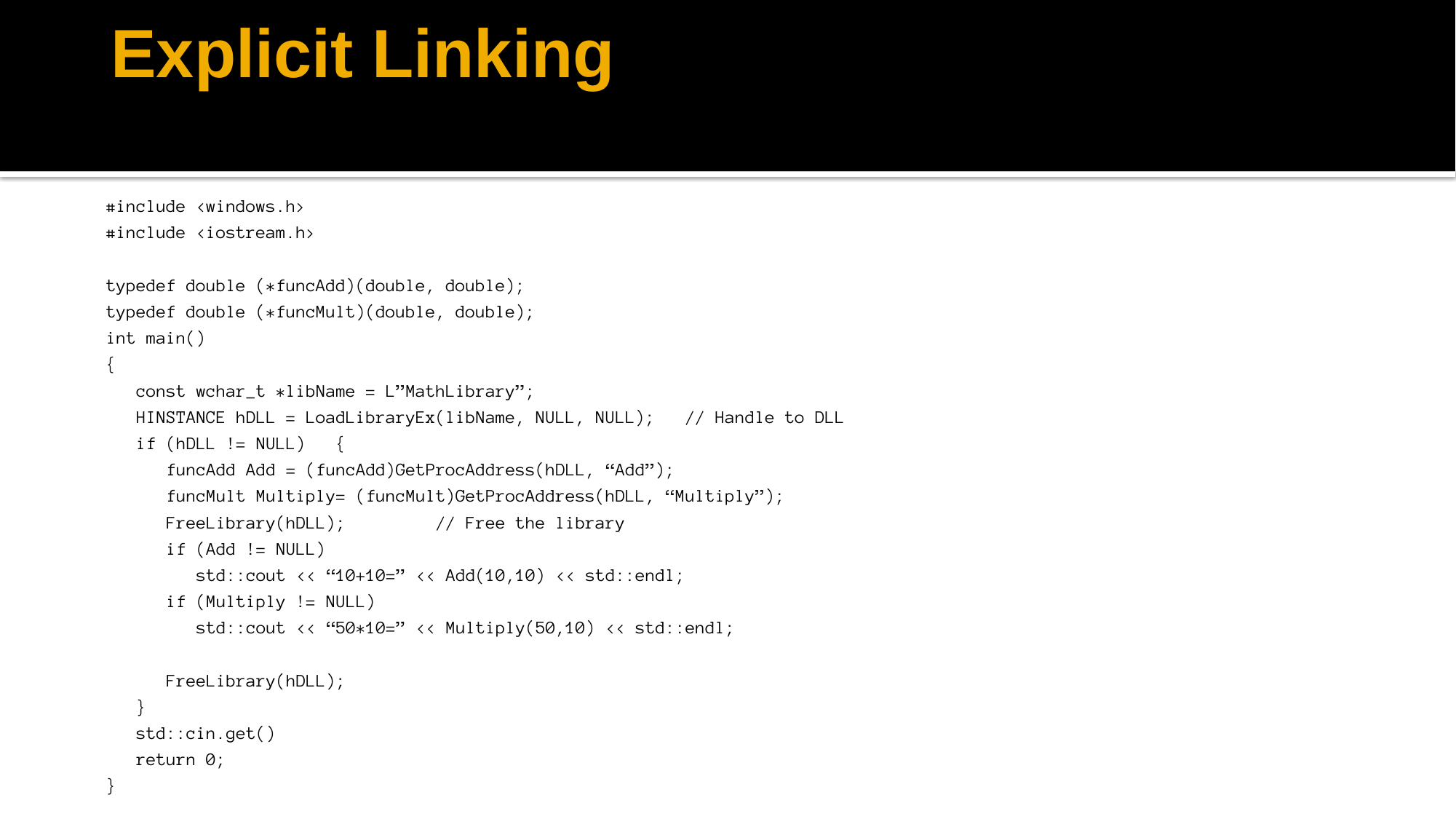

# Explicit Linking
#include <windows.h>
#include <iostream.h>

typedef double (*funcAdd)(double, double);
typedef double (*funcMult)(double, double);
int main()
{
   const wchar_t *libName = L”MathLibrary”;
   HINSTANCE hDLL = LoadLibraryEx(libName, NULL, NULL);   // Handle to DLL
   if (hDLL != NULL)   {
      funcAdd Add = (funcAdd)GetProcAddress(hDLL, “Add”);
      funcMult Multiply= (funcMult)GetProcAddress(hDLL, “Multiply”);
      FreeLibrary(hDLL);         // Free the library
      if (Add != NULL)
         std::cout << “10+10=” << Add(10,10) << std::endl;
      if (Multiply != NULL)
         std::cout << “50*10=” << Multiply(50,10) << std::endl;

      FreeLibrary(hDLL);
   }
   std::cin.get()
   return 0;
}